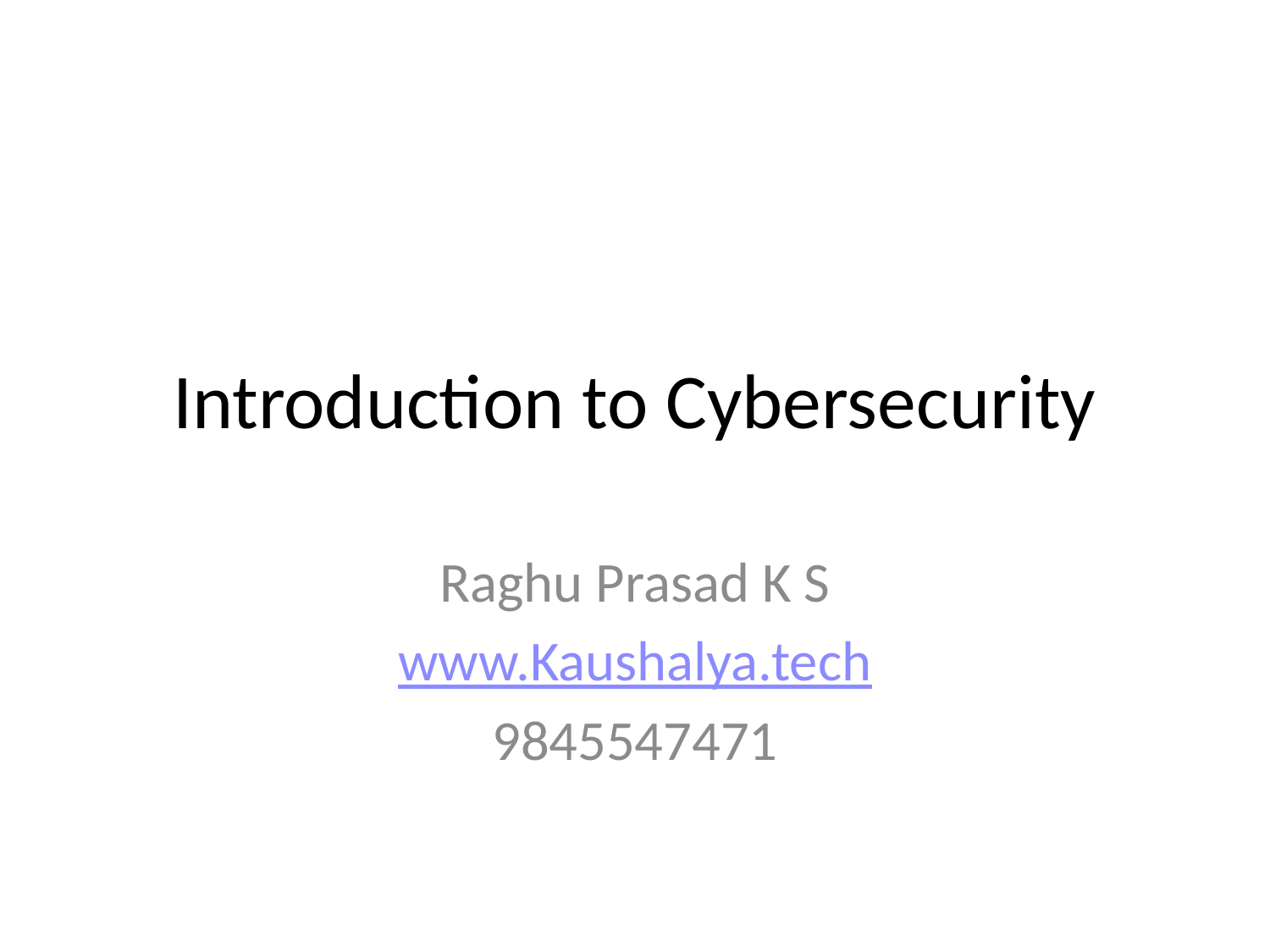

# Introduction to Cybersecurity
Raghu Prasad K S
www.Kaushalya.tech
9845547471